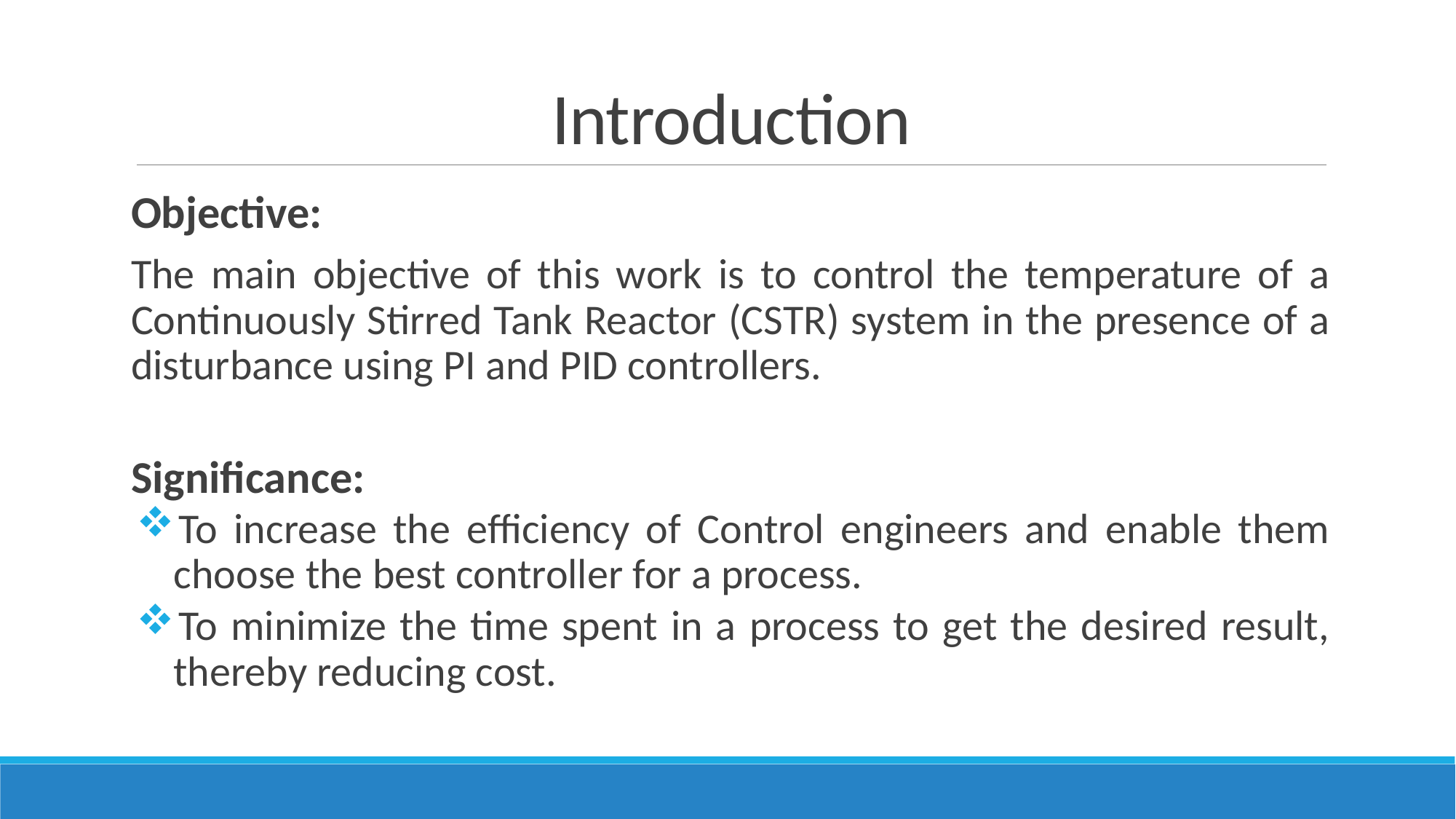

# Introduction
Objective:
The main objective of this work is to control the temperature of a Continuously Stirred Tank Reactor (CSTR) system in the presence of a disturbance using PI and PID controllers.

Significance:
To increase the efficiency of Control engineers and enable them choose the best controller for a process.
To minimize the time spent in a process to get the desired result, thereby reducing cost.